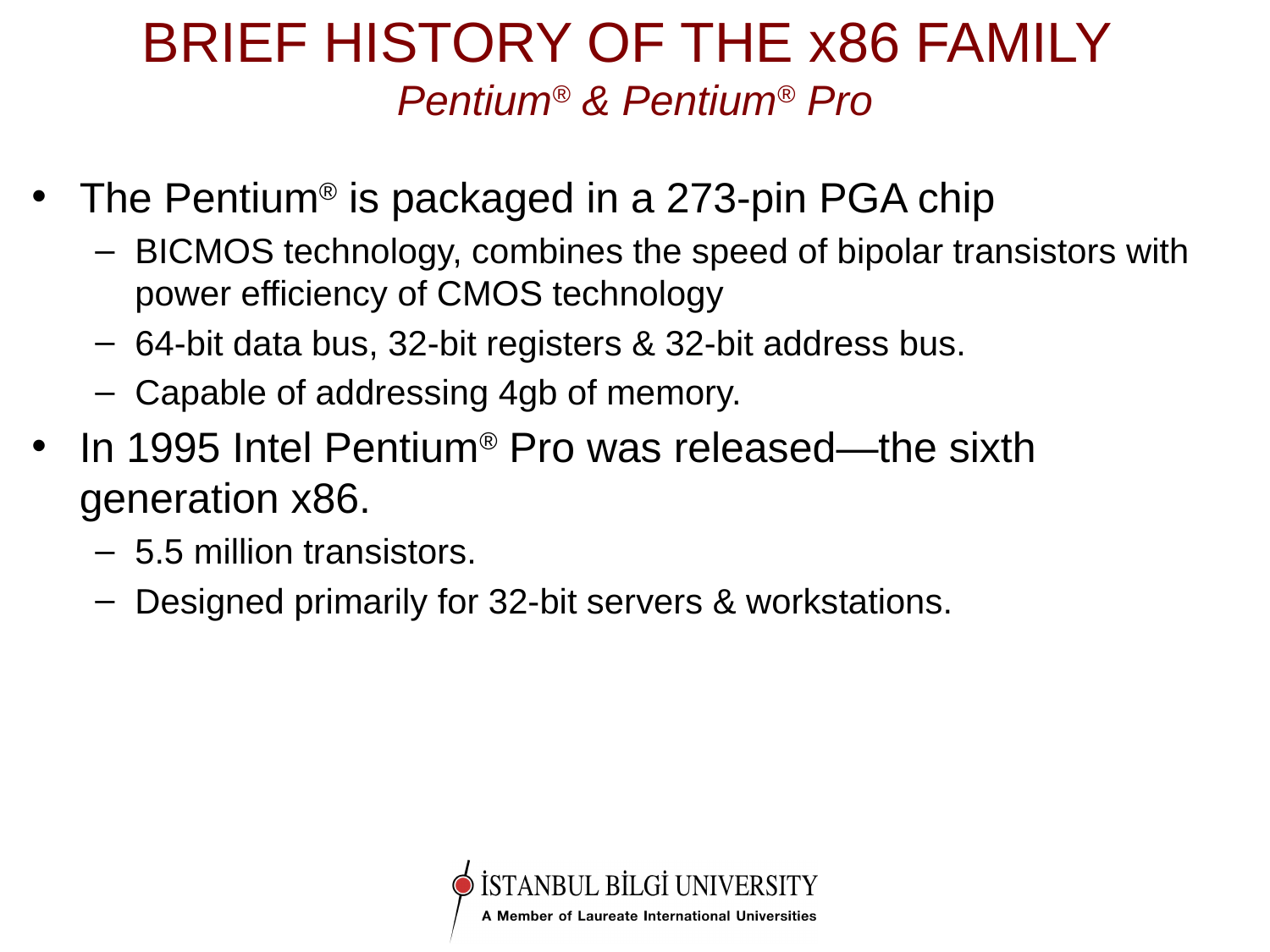

# BRIEF HISTORY OF THE x86 FAMILY Pentium® & Pentium® Pro
The Pentium® is packaged in a 273-pin PGA chip
BICMOS technology, combines the speed of bipolar transistors with power efficiency of CMOS technology
64-bit data bus, 32-bit registers & 32-bit address bus.
Capable of addressing 4gb of memory.
In 1995 Intel Pentium® Pro was released—the sixth generation x86.
5.5 million transistors.
Designed primarily for 32-bit servers & workstations.